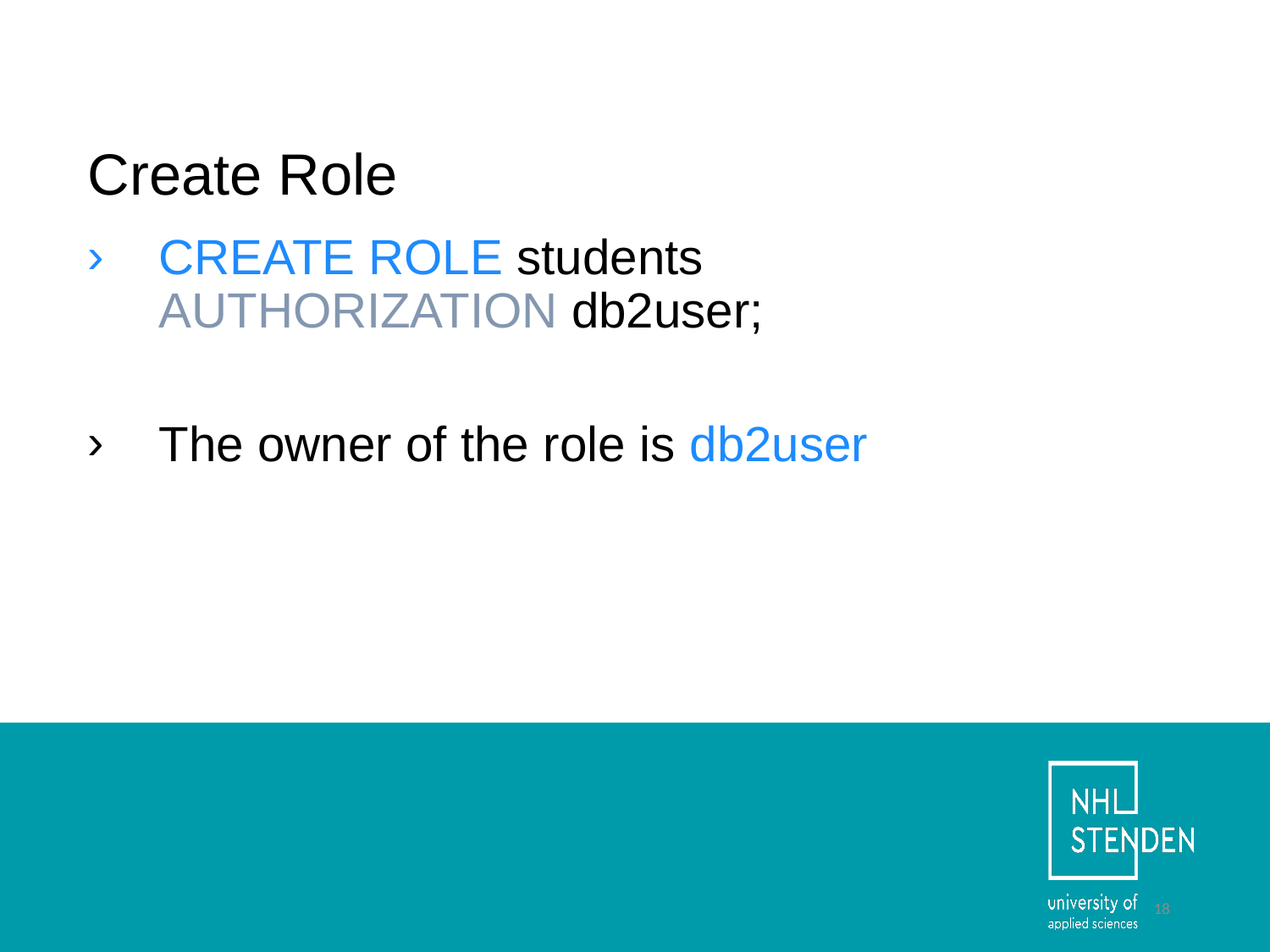

# Create Role
CREATE ROLE students
AUTHORIZATION db2user;

The owner of the role is db2user
18